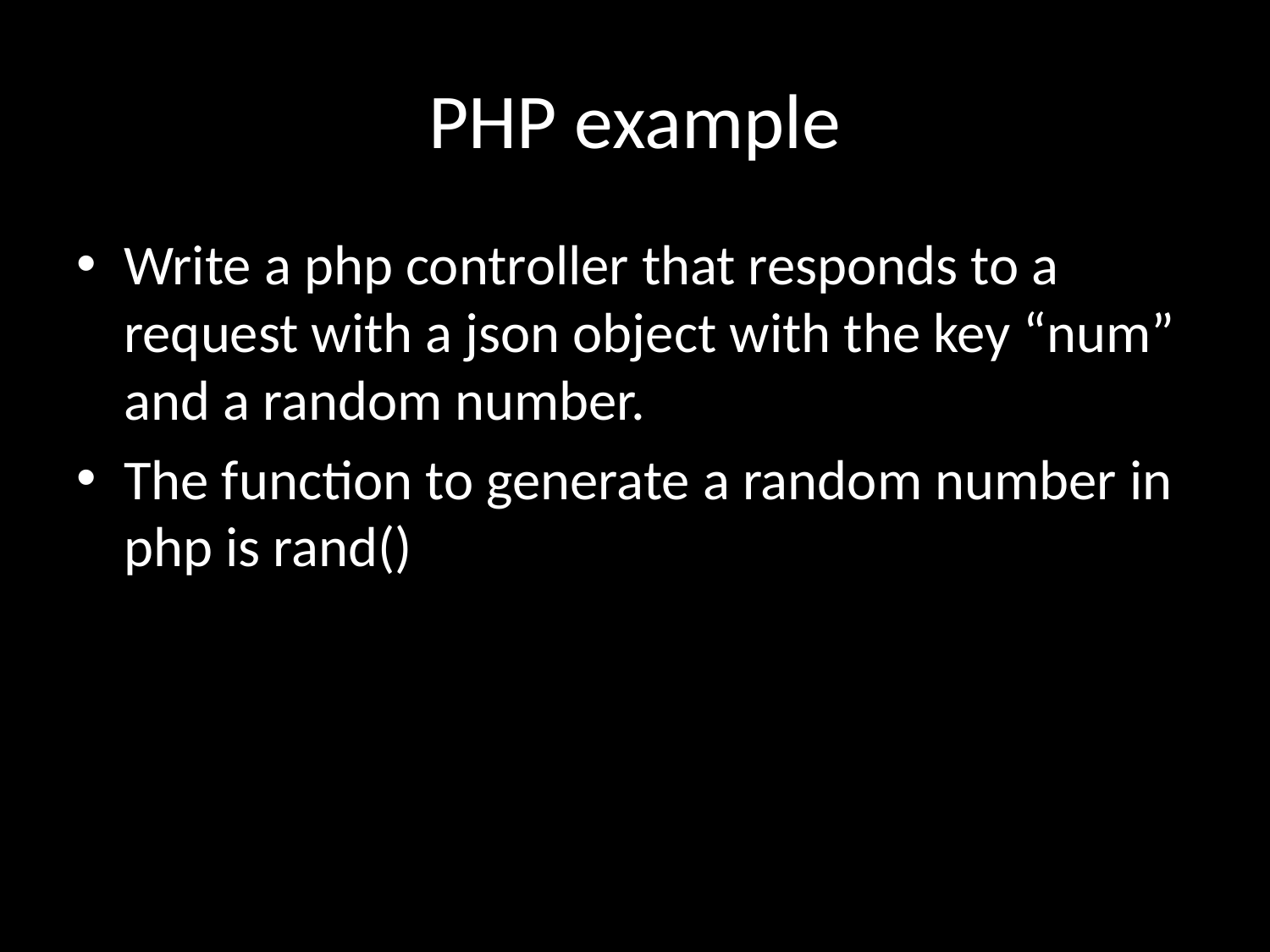

# PHP example
Write a php controller that responds to a request with a json object with the key “num” and a random number.
The function to generate a random number in php is rand()